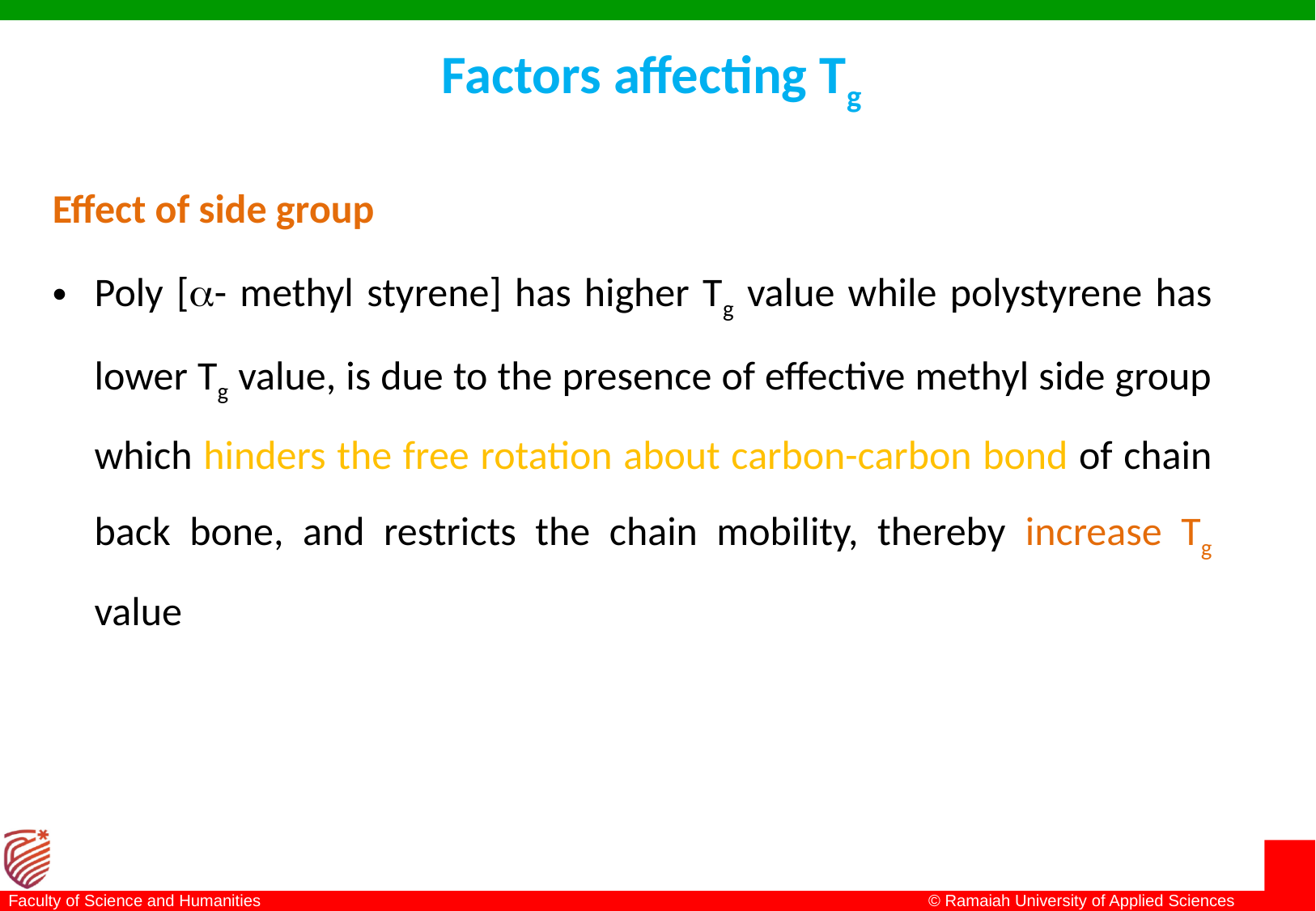

# Factors affecting Tg
Effect of side group
Poly [α- methyl styrene] has higher Tg value while polystyrene has lower Tg value, is due to the presence of effective methyl side group which hinders the free rotation about carbon-carbon bond of chain back bone, and restricts the chain mobility, thereby increase Tg value